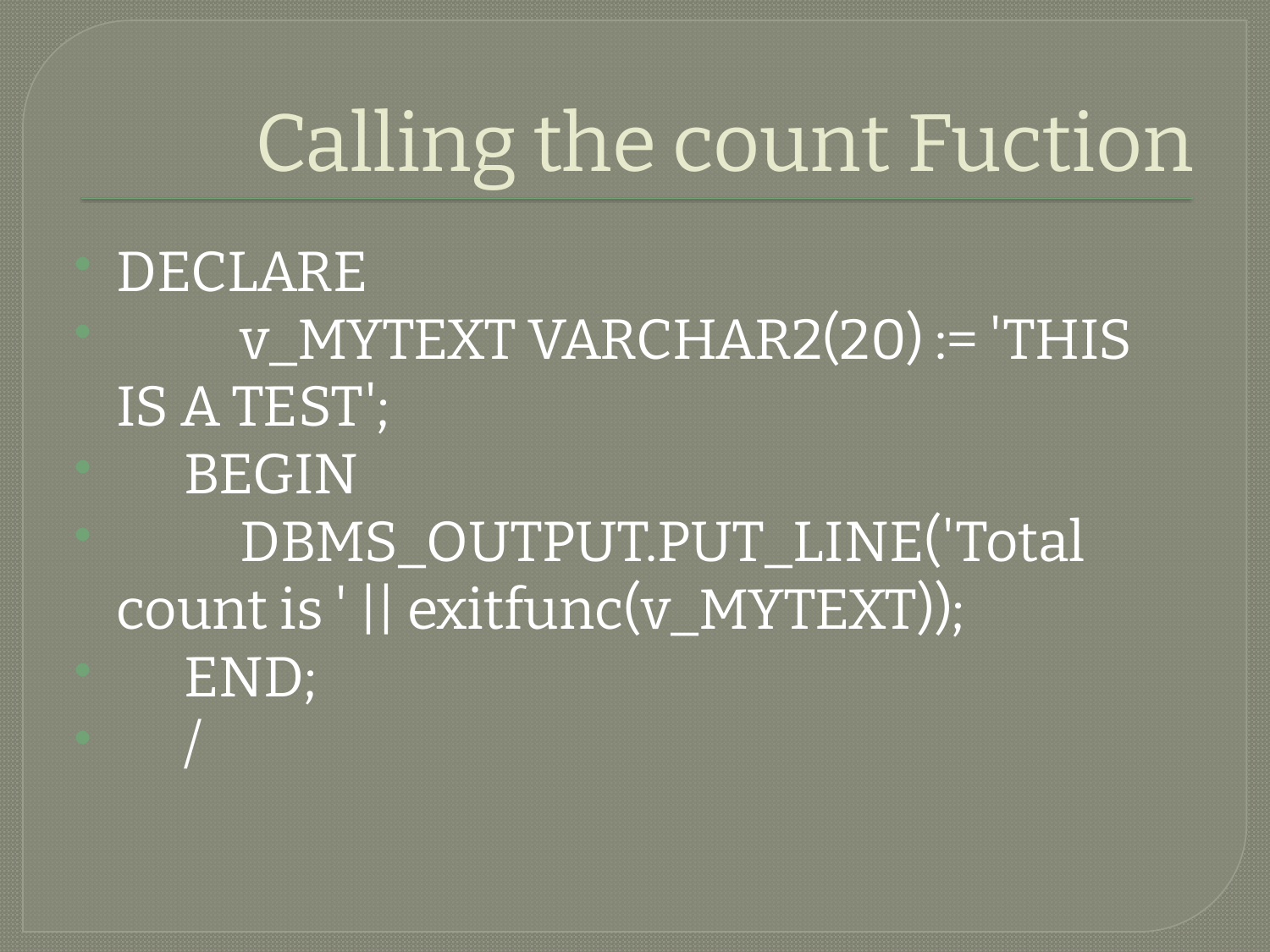

# Calling the count Fuction
DECLARE
           v_MYTEXT VARCHAR2(20) := 'THIS IS A TEST';
      BEGIN
           DBMS_OUTPUT.PUT_LINE('Total count is ' || exitfunc(v_MYTEXT));
      END;
      /